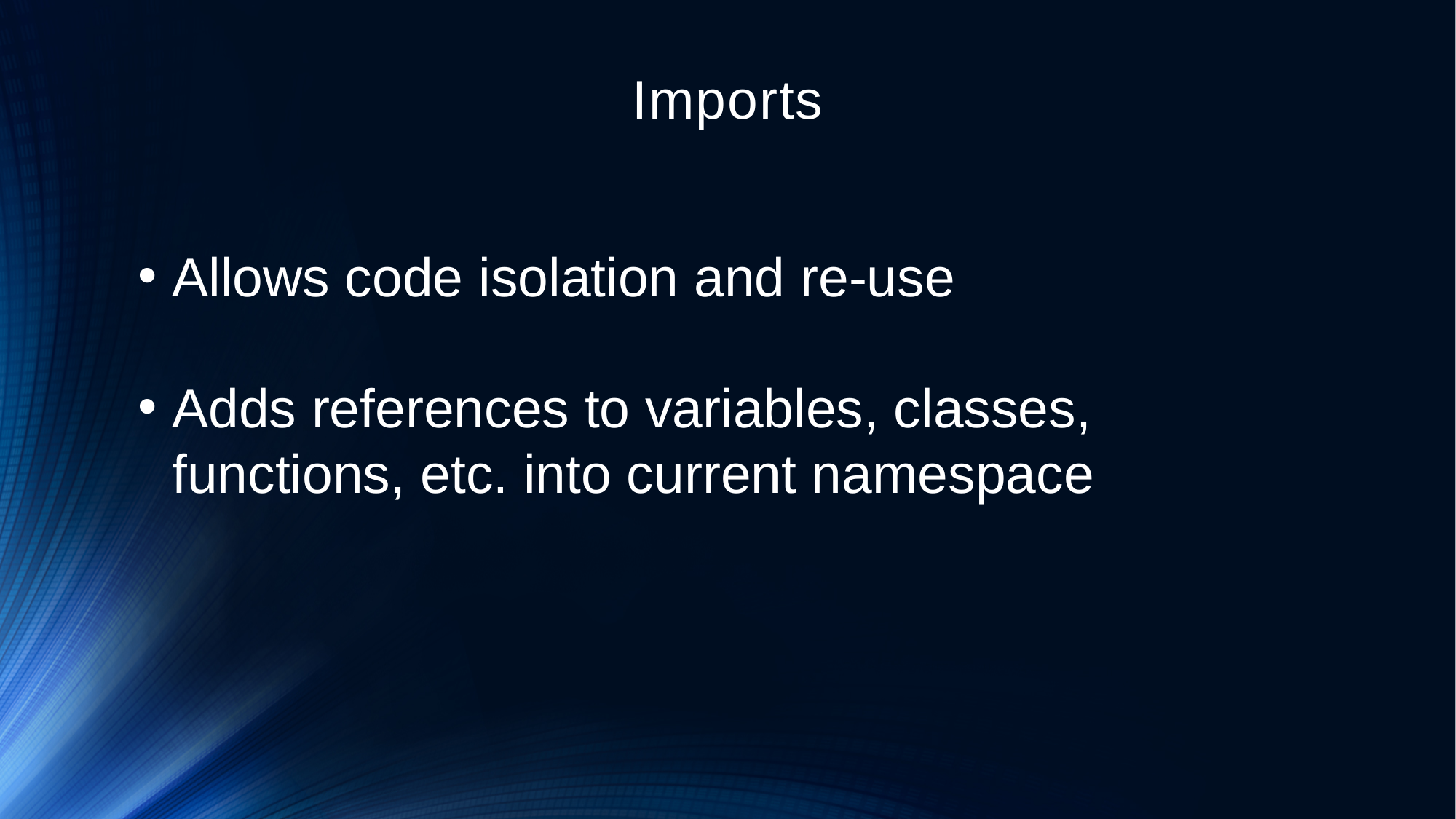

# Imports
Allows code isolation and re-use

Adds references to variables, classes, functions, etc. into current namespace